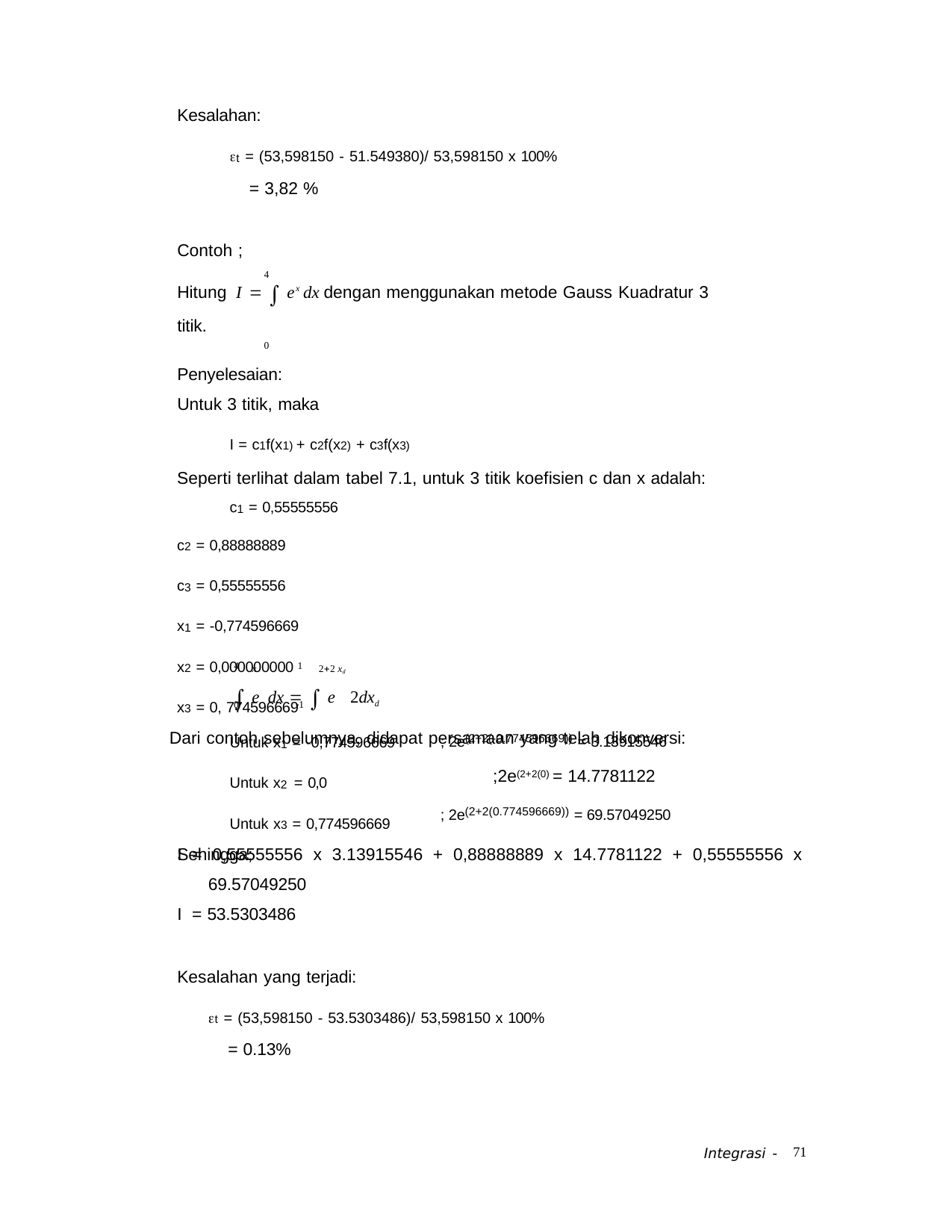

Kesalahan:
εt = (53,598150 - 51.549380)/ 53,598150 x 100%
= 3,82 %

Contoh ;
4
Hitung I = ∫ ex dx dengan menggunakan metode Gauss Kuadratur 3 titik.
0

Penyelesaian:
Untuk 3 titik, maka
I = c1f(x1) + c2f(x2) + c3f(x3)
Seperti terlihat dalam tabel 7.1, untuk 3 titik koefisien c dan x adalah: c1 = 0,55555556
c2 = 0,88888889
c3 = 0,55555556
x1 = -0,774596669
x2 = 0,000000000
x3 = 0, 774596669
Dari contoh sebelumnya, didapat persamaan yang telah dikonversi:
4	1
x	2+2 xd
∫ e dx = ∫ e	2dxd
0	−1
Untuk x1 = -0,774596669
Untuk x2 = 0,0
Untuk x3 = 0,774596669
Sehingga;
; 2e(2+2(-0.774596669)) = 3.13915546
;2e(2+2(0) = 14.7781122
; 2e(2+2(0.774596669)) = 69.57049250
I = 0,55555556 x 3.13915546 + 0,88888889 x 14.7781122 + 0,55555556 x
69.57049250
I = 53.5303486

Kesalahan yang terjadi:
εt = (53,598150 - 53.5303486)/ 53,598150 x 100%
= 0.13%
71
Integrasi -